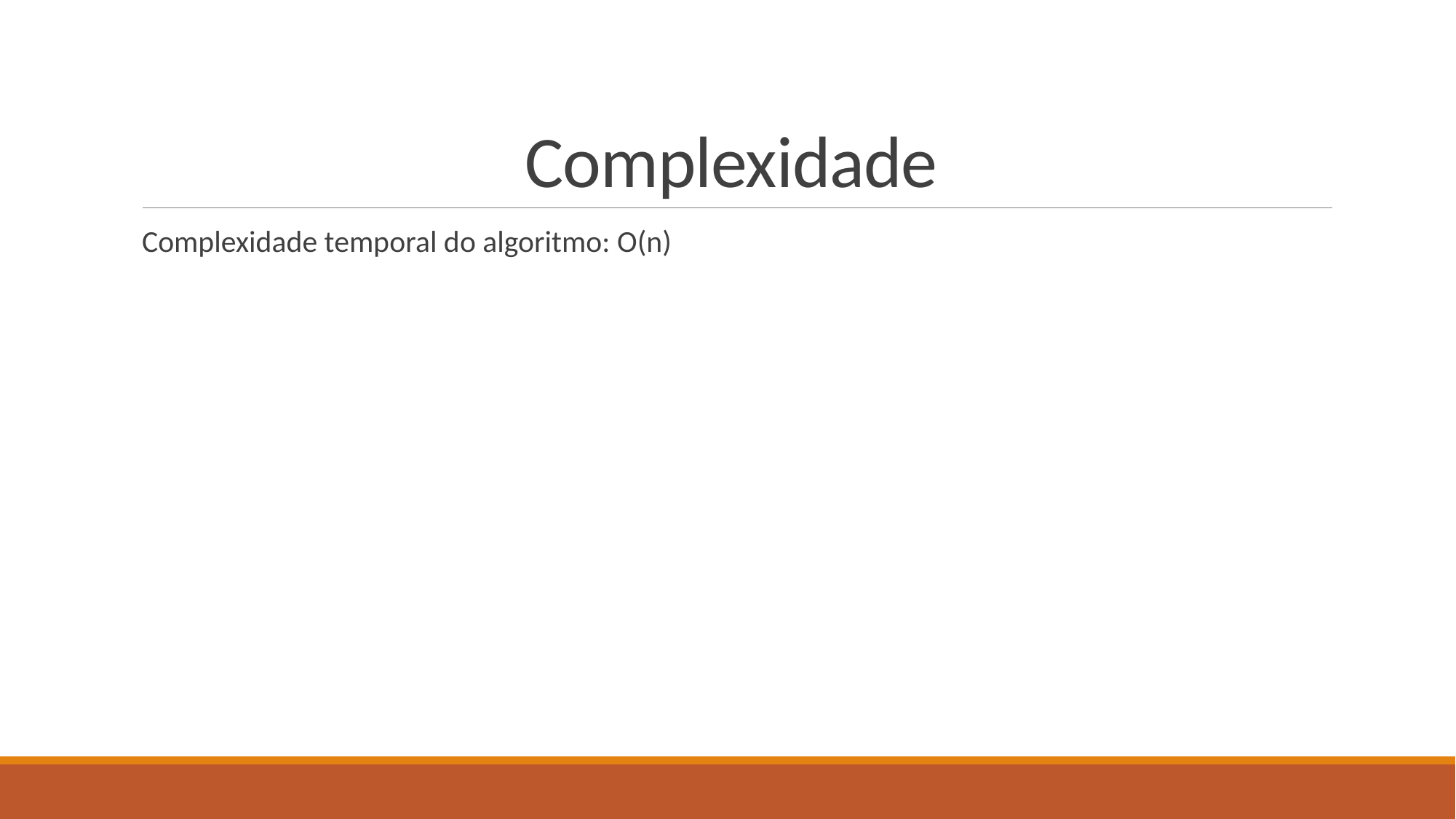

# Complexidade
Complexidade temporal do algoritmo: O(n)